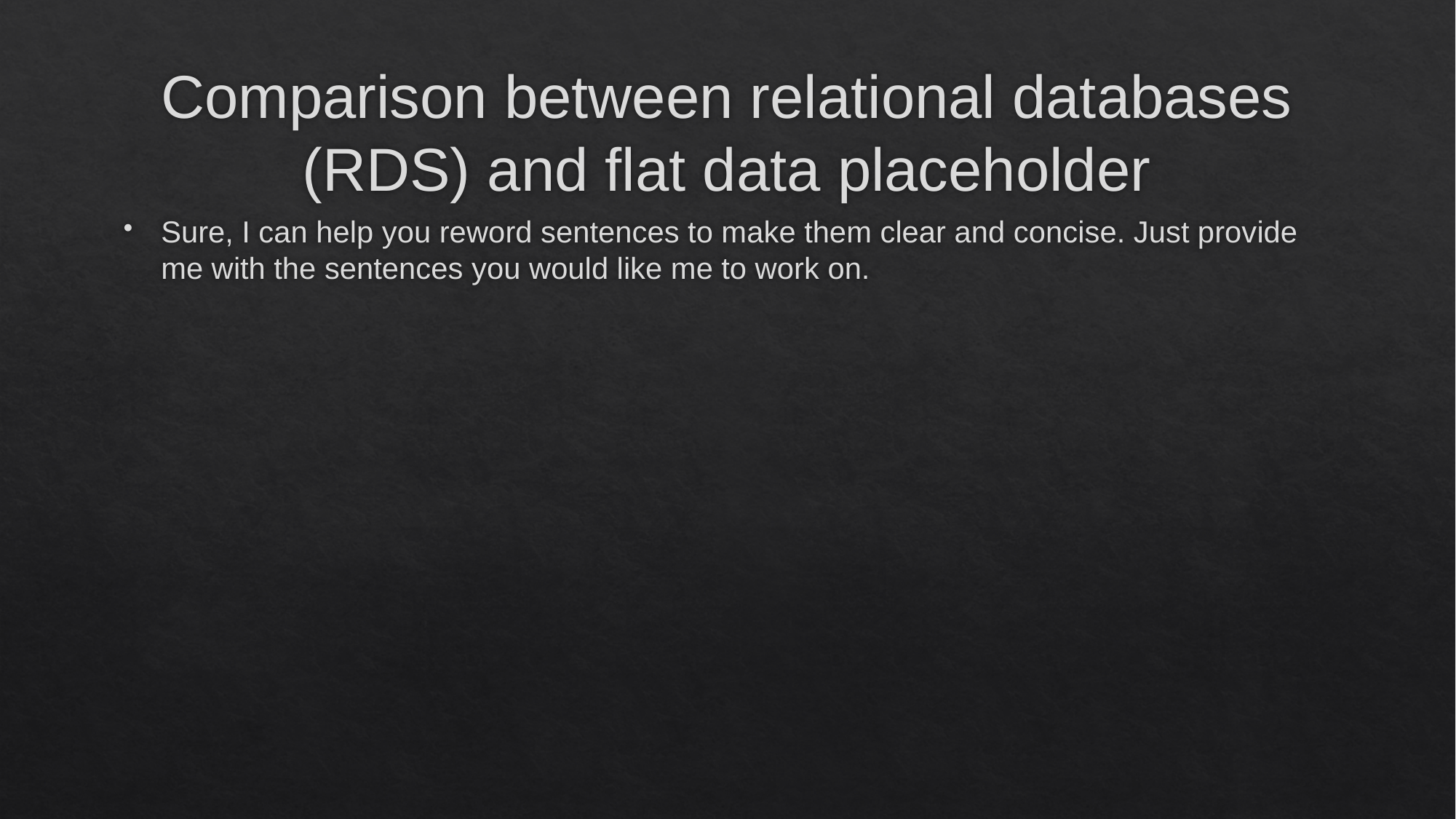

# Comparison between relational databases (RDS) and flat data placeholder
Sure, I can help you reword sentences to make them clear and concise. Just provide me with the sentences you would like me to work on.